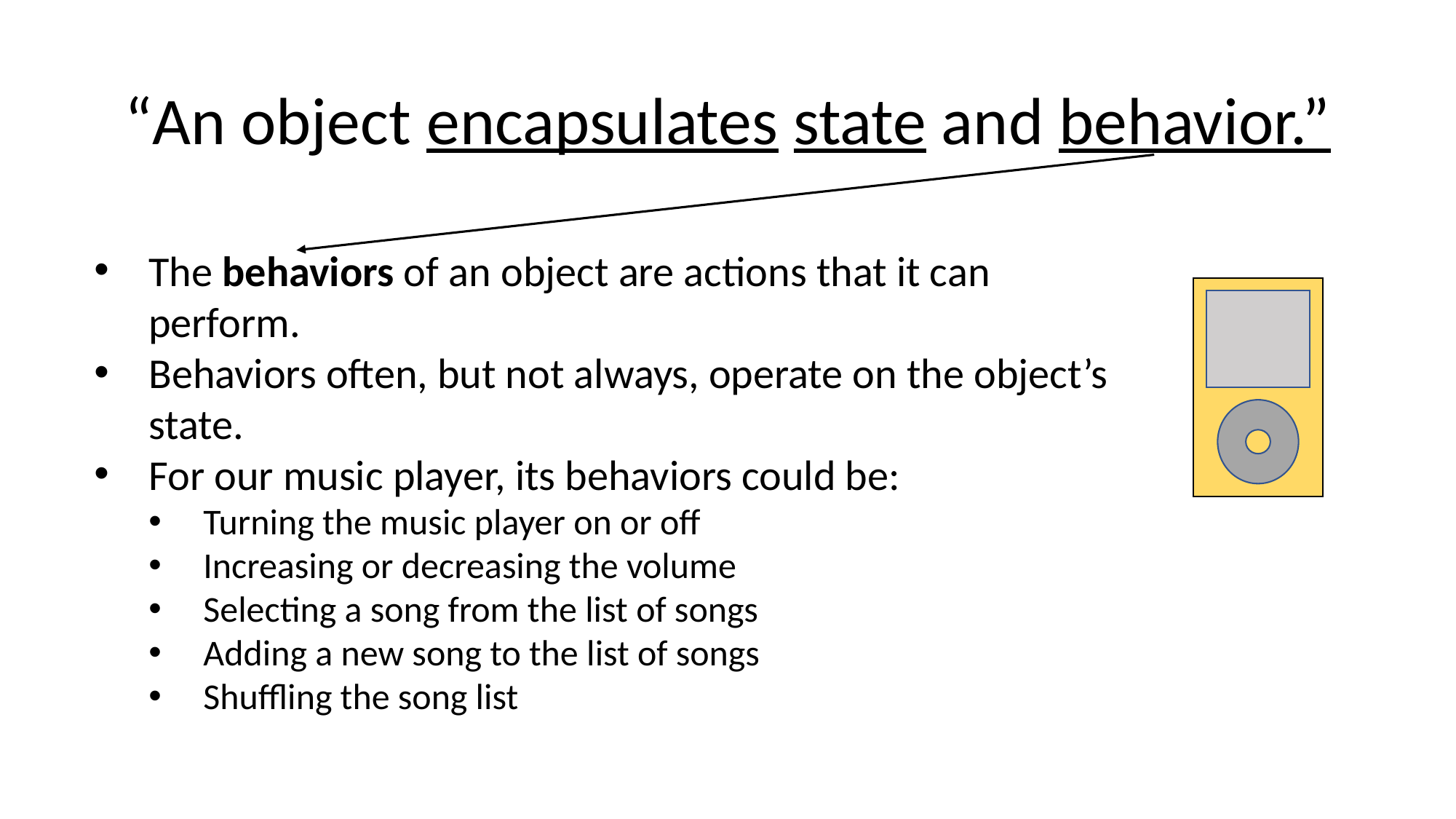

# “An object encapsulates state and behavior.”
The behaviors of an object are actions that it can perform.
Behaviors often, but not always, operate on the object’s state.
For our music player, its behaviors could be:
Turning the music player on or off
Increasing or decreasing the volume
Selecting a song from the list of songs
Adding a new song to the list of songs
Shuffling the song list